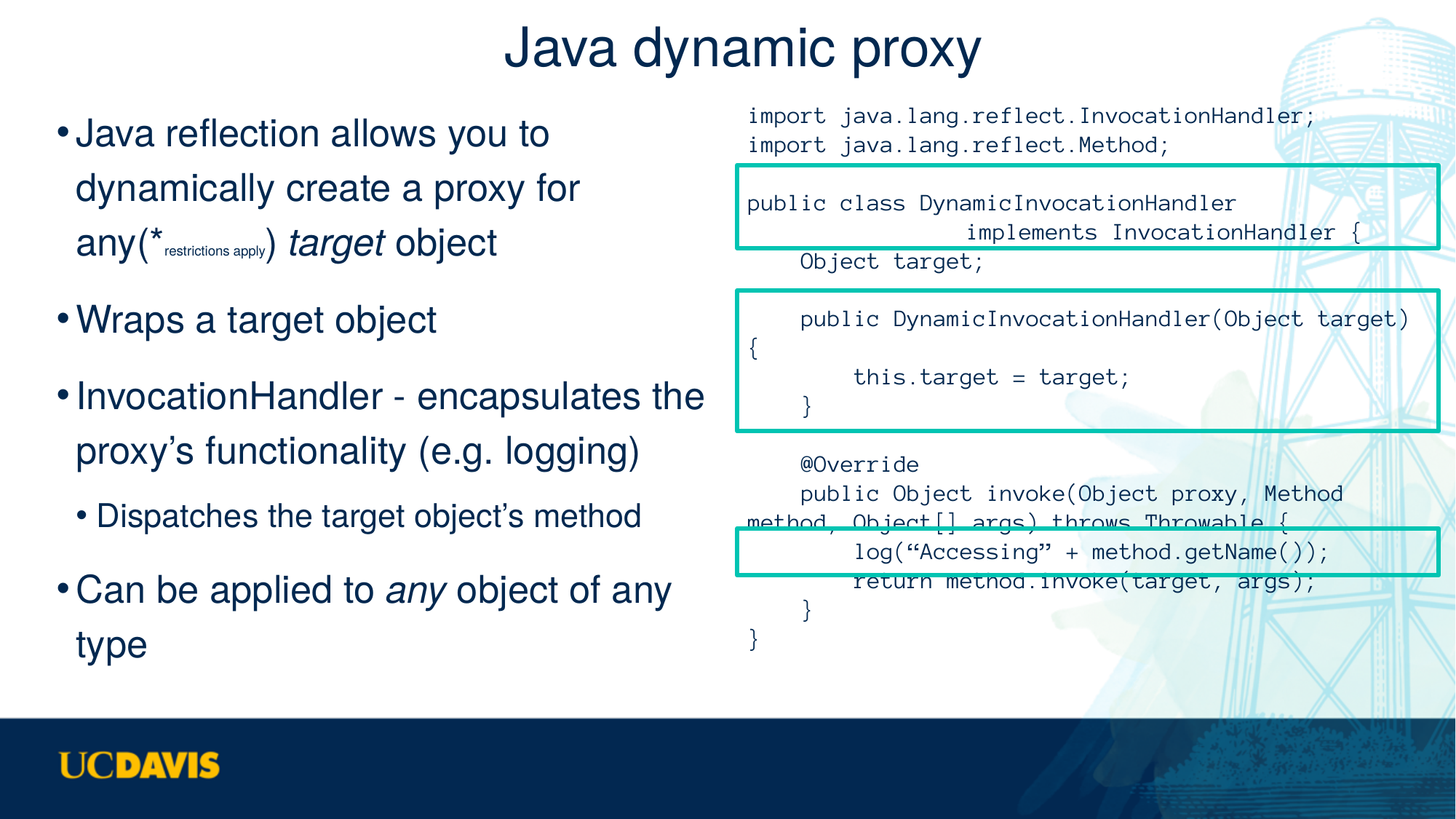

# Java dynamic proxy
Java reflection allows you to dynamically create a proxy for any(*restrictions apply) target object
Wraps a target object
InvocationHandler - encapsulates the proxy’s functionality (e.g. logging)
Dispatches the target object’s method
Can be applied to any object of any type

import java.lang.reflect.InvocationHandler;
import java.lang.reflect.Method;

public class DynamicInvocationHandler
		implements InvocationHandler {
    Object target;

    public DynamicInvocationHandler(Object target) {
        this.target = target;
    }

    @Override
    public Object invoke(Object proxy, Method method, Object[] args) throws Throwable {
        log(“Accessing” + method.getName());
        return method.invoke(target, args);
    }
}